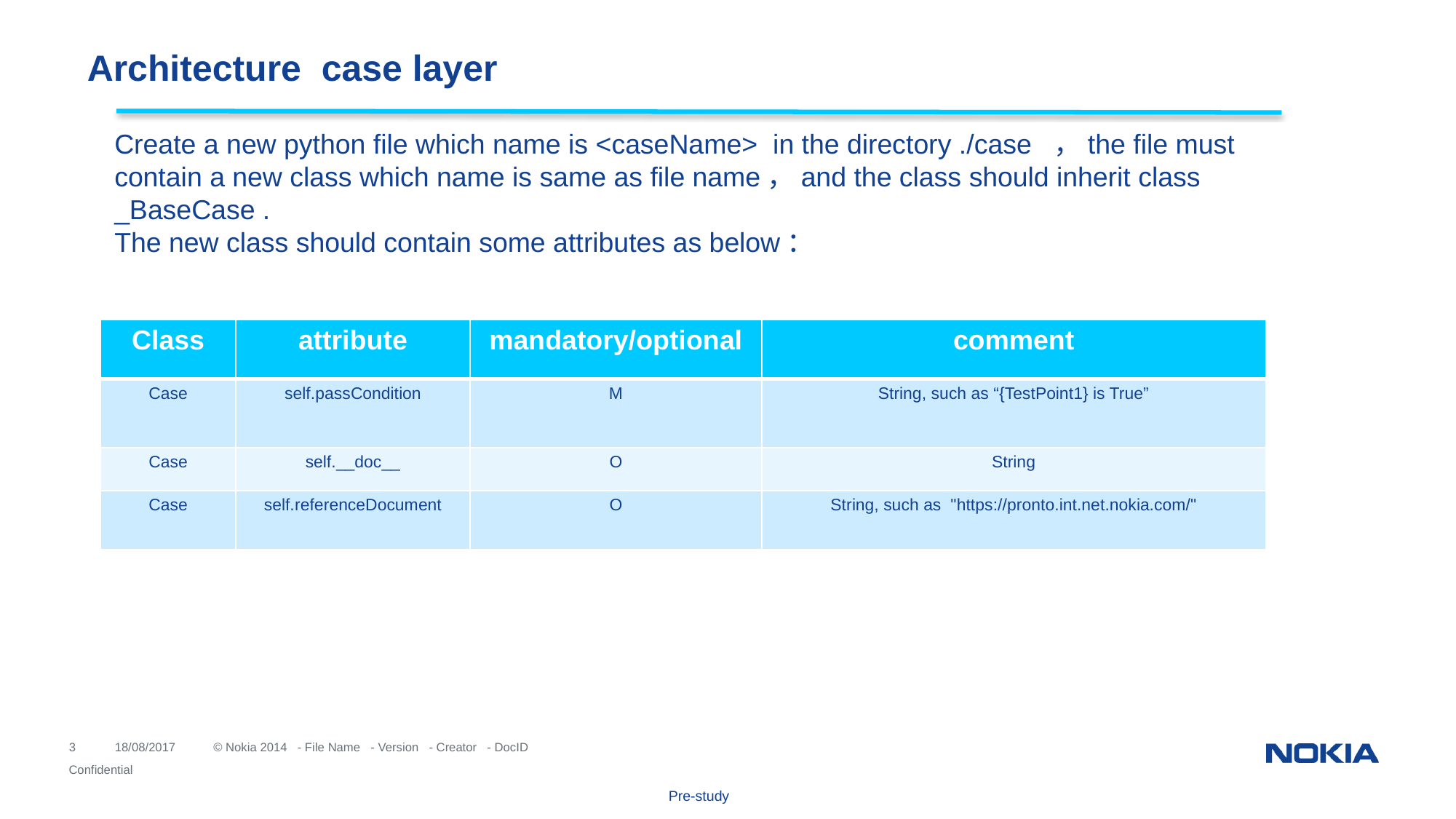

Architecture  case layer
Create a new python file which name is <caseName>  in the directory ./case  ，the file must contain a new class which name is same as file name，and the class should inherit class _BaseCase .
The new class should contain some attributes as below：
| Class | attribute | mandatory/optional | comment |
| --- | --- | --- | --- |
| Case | self.passCondition | M | String, such as “{TestPoint1} is True” |
| Case | self.\_\_doc\_\_ | O | String |
| Case | self.referenceDocument | O | String, such as "https://pronto.int.net.nokia.com/" |
Pre-study